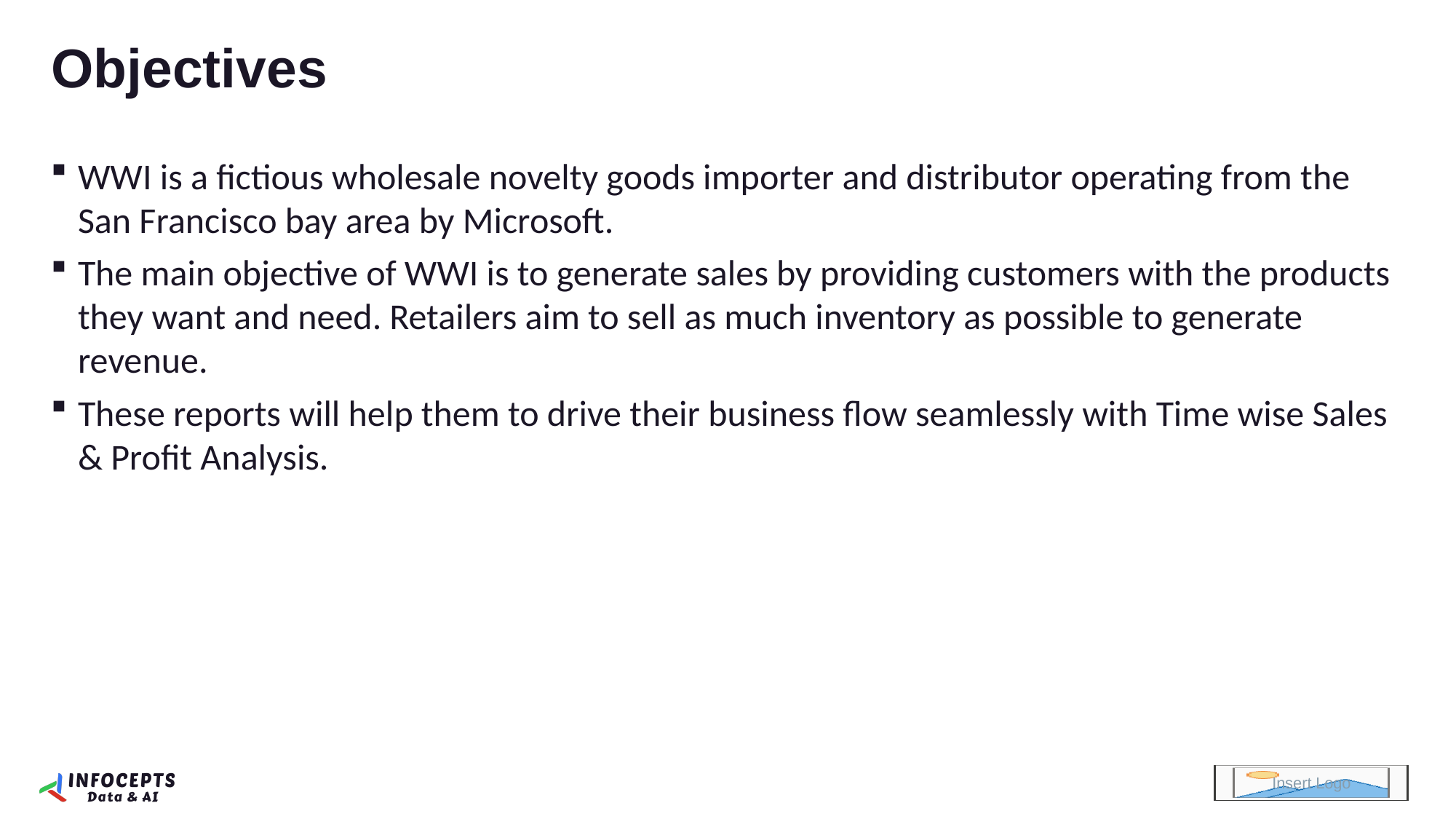

Objectives
WWI is a fictious wholesale novelty goods importer and distributor operating from the San Francisco bay area by Microsoft.
The main objective of WWI is to generate sales by providing customers with the products they want and need. Retailers aim to sell as much inventory as possible to generate revenue.
These reports will help them to drive their business flow seamlessly with Time wise Sales & Profit Analysis.